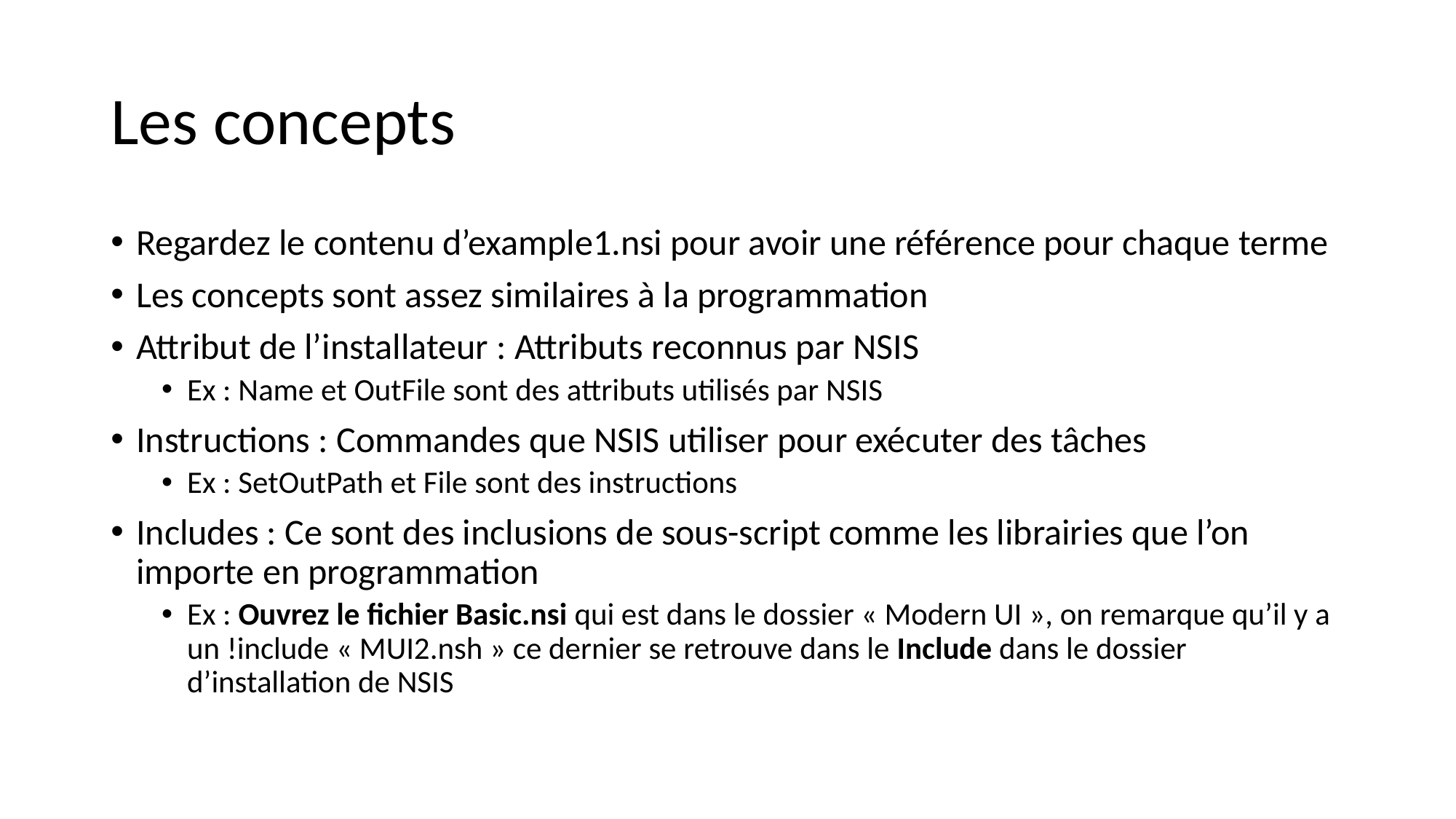

# Les concepts
Regardez le contenu d’example1.nsi pour avoir une référence pour chaque terme
Les concepts sont assez similaires à la programmation
Attribut de l’installateur : Attributs reconnus par NSIS
Ex : Name et OutFile sont des attributs utilisés par NSIS
Instructions : Commandes que NSIS utiliser pour exécuter des tâches
Ex : SetOutPath et File sont des instructions
Includes : Ce sont des inclusions de sous-script comme les librairies que l’on importe en programmation
Ex : Ouvrez le fichier Basic.nsi qui est dans le dossier « Modern UI », on remarque qu’il y a un !include « MUI2.nsh » ce dernier se retrouve dans le Include dans le dossier d’installation de NSIS